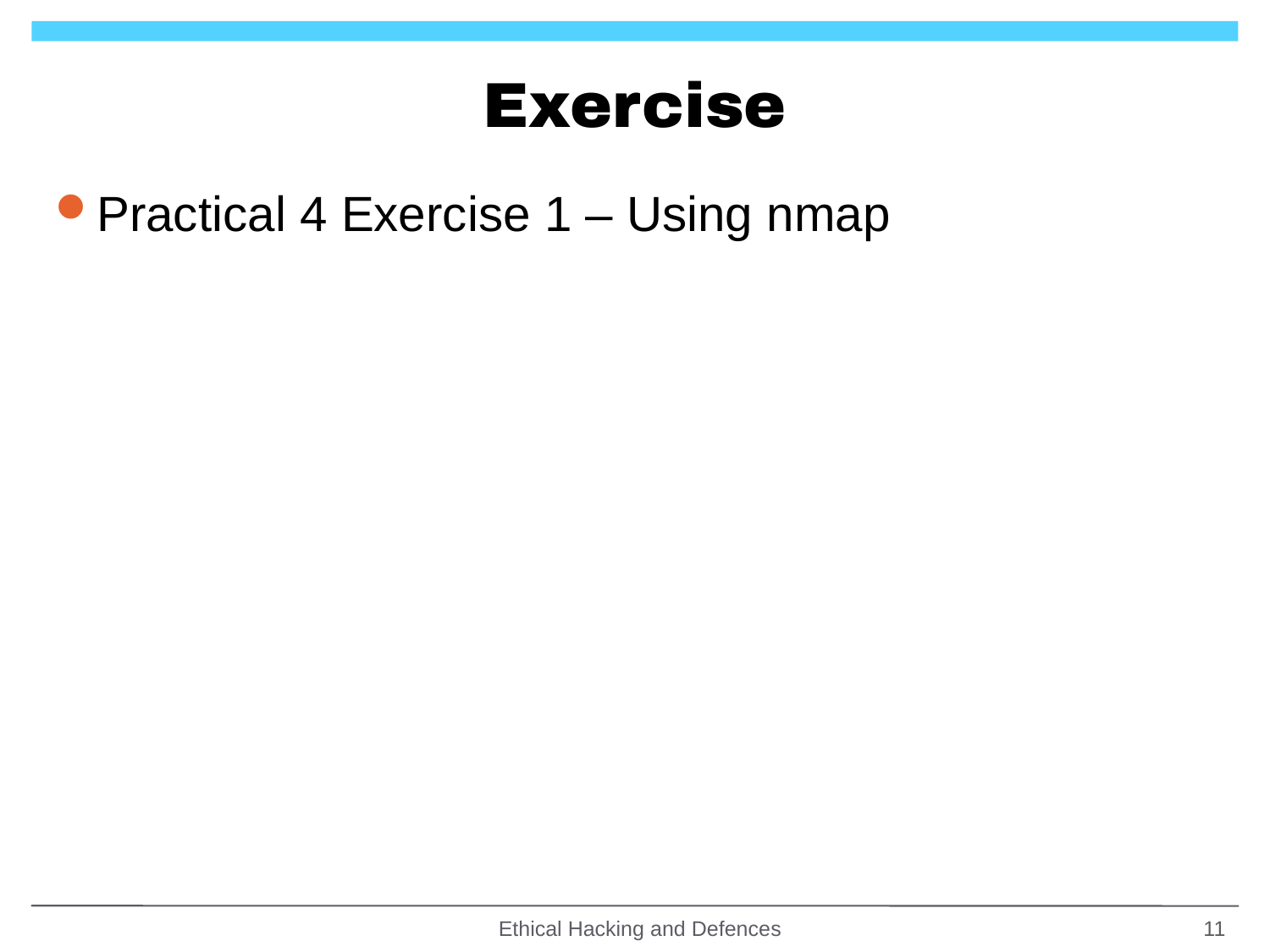

# Exercise
Practical 4 Exercise 1 – Using nmap

Ethical Hacking and Defences
11